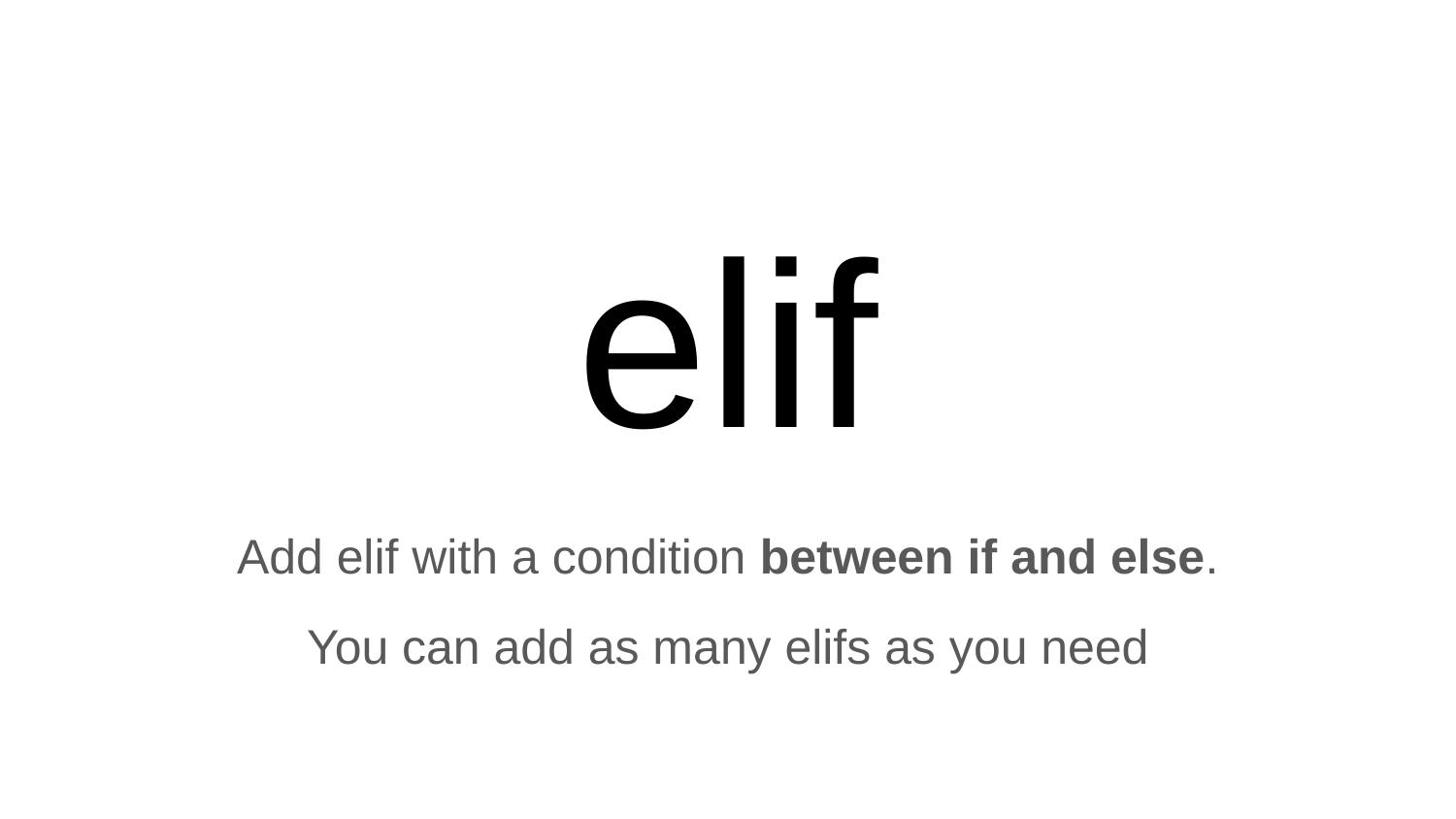

# elif
Add elif with a condition between if and else.
You can add as many elifs as you need